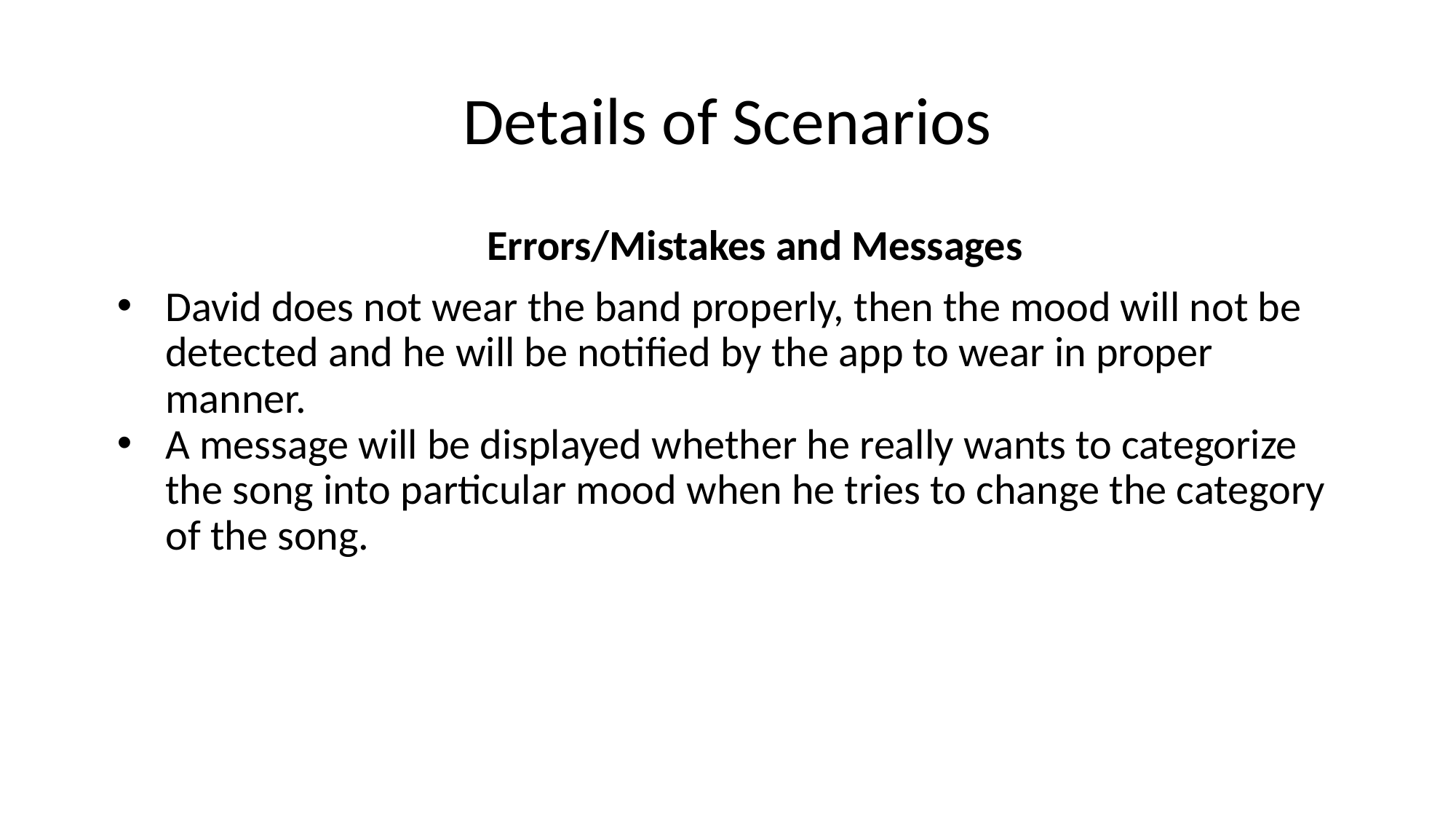

# Details of Scenarios
Errors/Mistakes and Messages
David does not wear the band properly, then the mood will not be detected and he will be notified by the app to wear in proper manner.
A message will be displayed whether he really wants to categorize  the song into particular mood when he tries to change the category of the song.